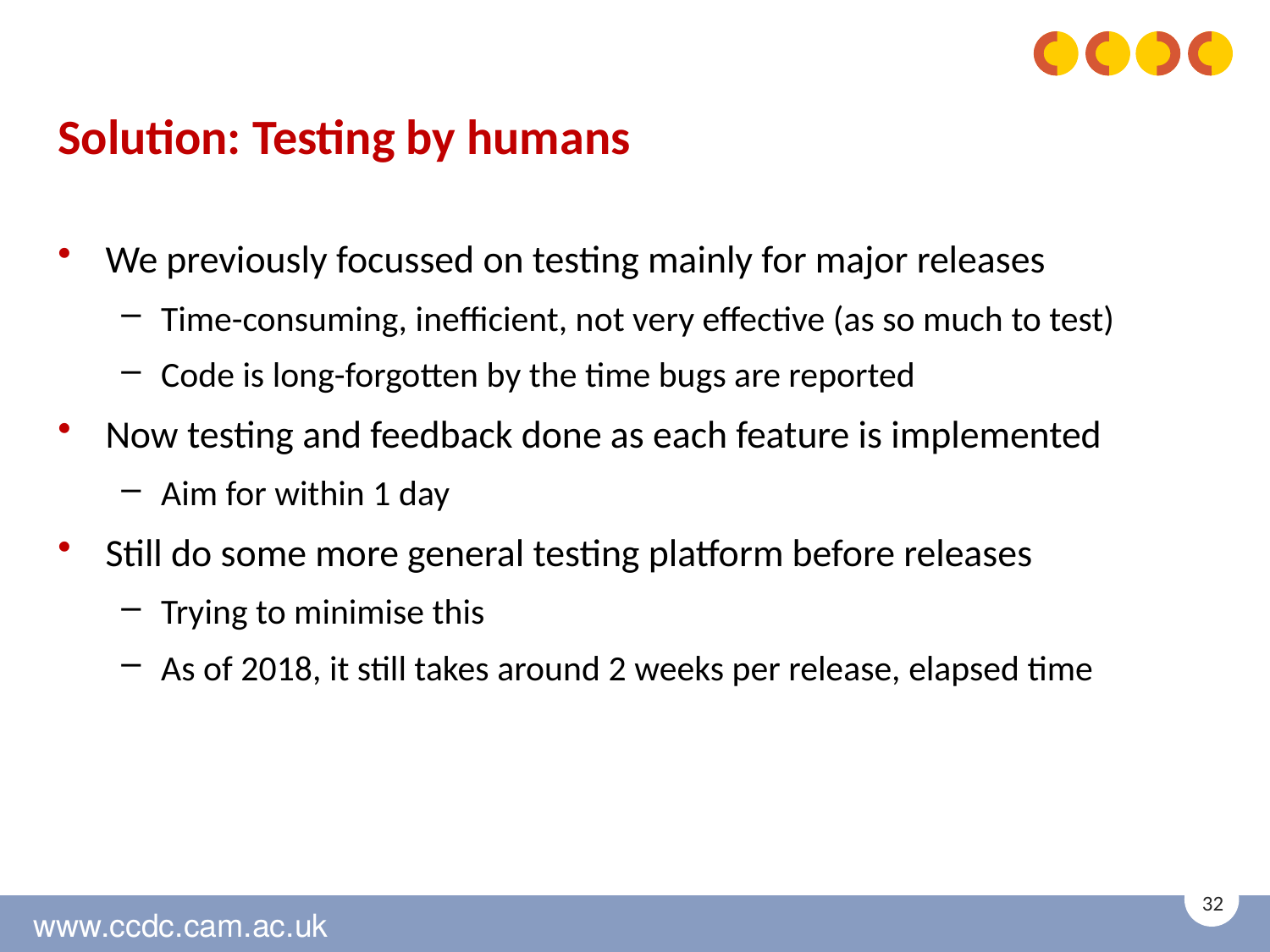

# Solution: Testing by humans
We previously focussed on testing mainly for major releases
Time-consuming, inefficient, not very effective (as so much to test)
Code is long-forgotten by the time bugs are reported
Now testing and feedback done as each feature is implemented
Aim for within 1 day
Still do some more general testing platform before releases
Trying to minimise this
As of 2018, it still takes around 2 weeks per release, elapsed time